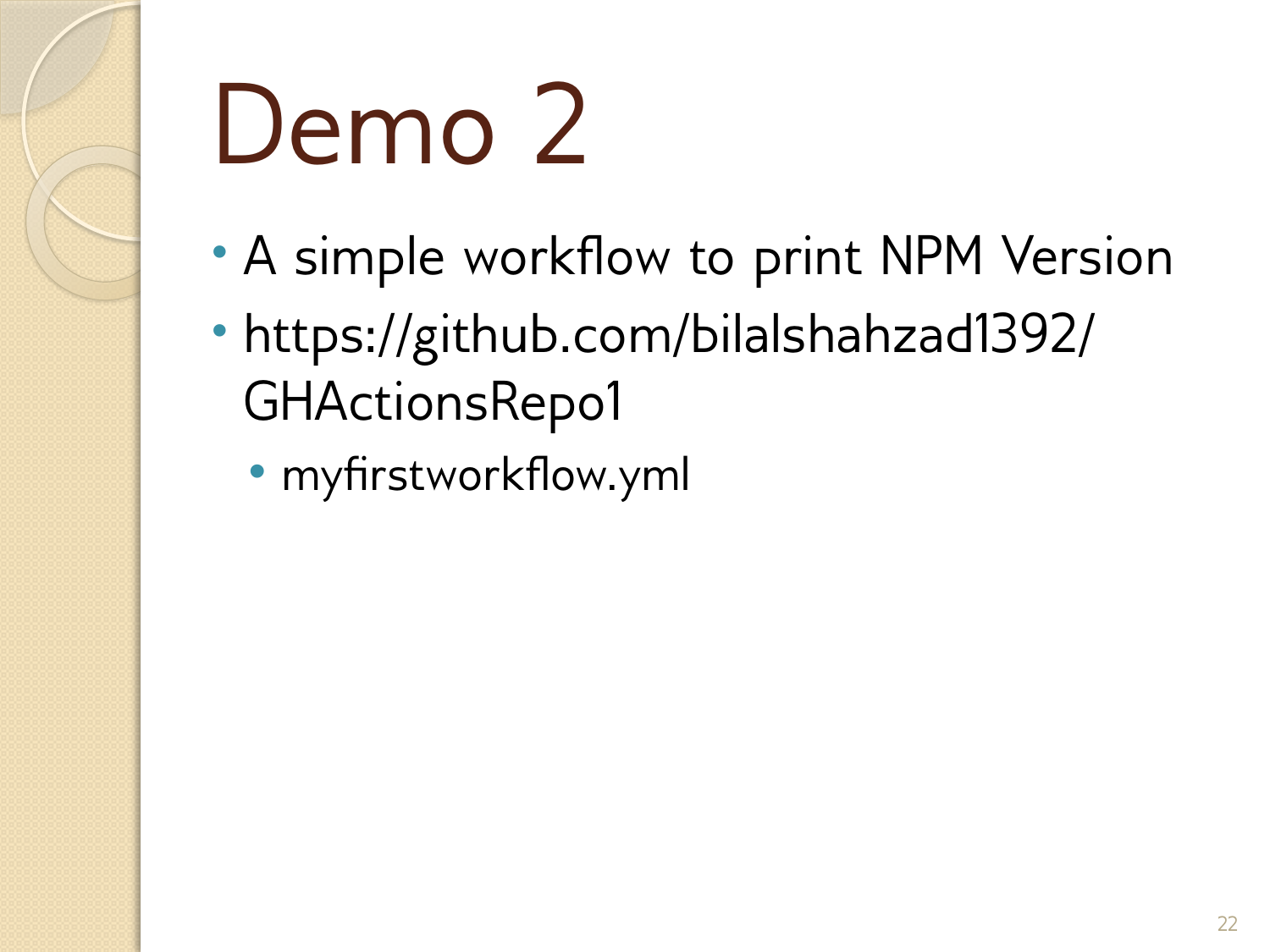

# Demo 2
A simple workflow to print NPM Version
https://github.com/bilalshahzad1392/GHActionsRepo1
myfirstworkflow.yml

22